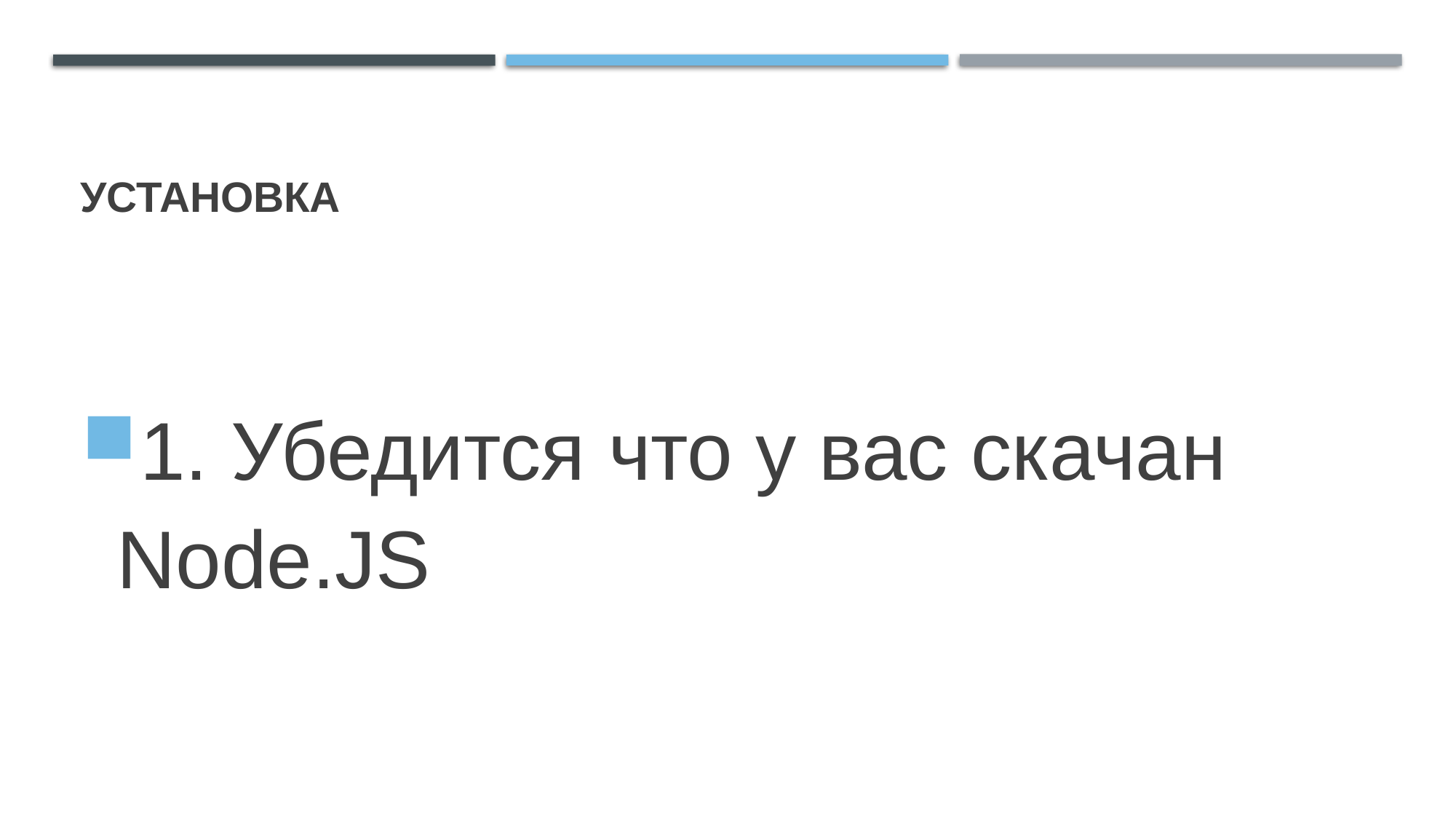

# Установка
1. Убедится что у вас скачан Node.JS